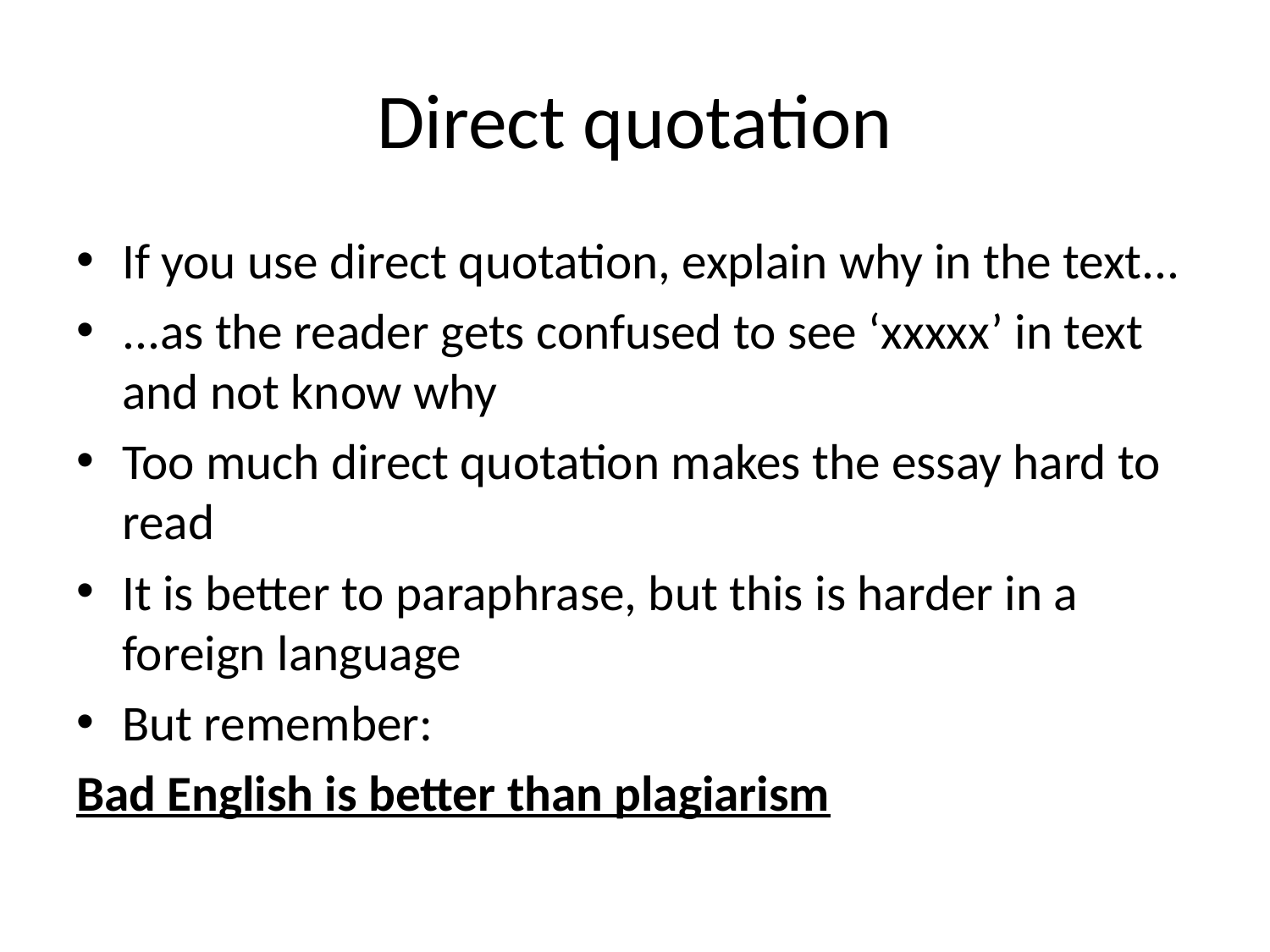

# Direct quotation
If you use direct quotation, explain why in the text...
...as the reader gets confused to see ‘xxxxx’ in text and not know why
Too much direct quotation makes the essay hard to read
It is better to paraphrase, but this is harder in a foreign language
But remember:
Bad English is better than plagiarism